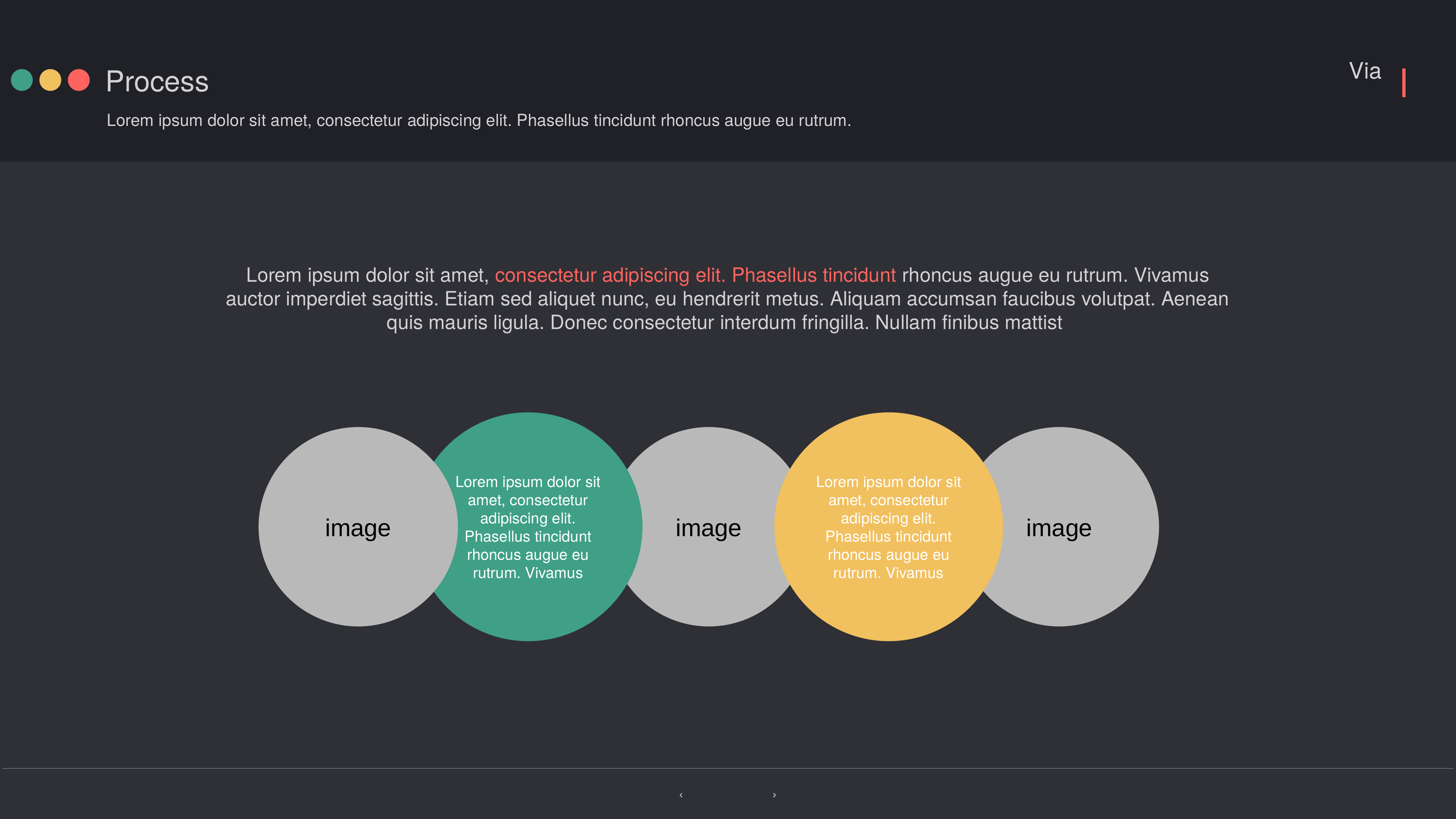

Process
Lorem ipsum dolor sit amet, consectetur adipiscing elit. Phasellus tincidunt rhoncus augue eu rutrum.
Lorem ipsum dolor sit amet, consectetur adipiscing elit. Phasellus tincidunt rhoncus augue eu rutrum. Vivamus auctor imperdiet sagittis. Etiam sed aliquet nunc, eu hendrerit metus. Aliquam accumsan faucibus volutpat. Aenean quis mauris ligula. Donec consectetur interdum fringilla. Nullam finibus mattist

Lorem ipsum dolor sit amet, consectetur adipiscing elit. Phasellus tincidunt rhoncus augue eu rutrum. Vivamus

Lorem ipsum dolor sit amet, consectetur adipiscing elit. Phasellus tincidunt rhoncus augue eu rutrum. Vivamus
image
image
image
image
image
image
24